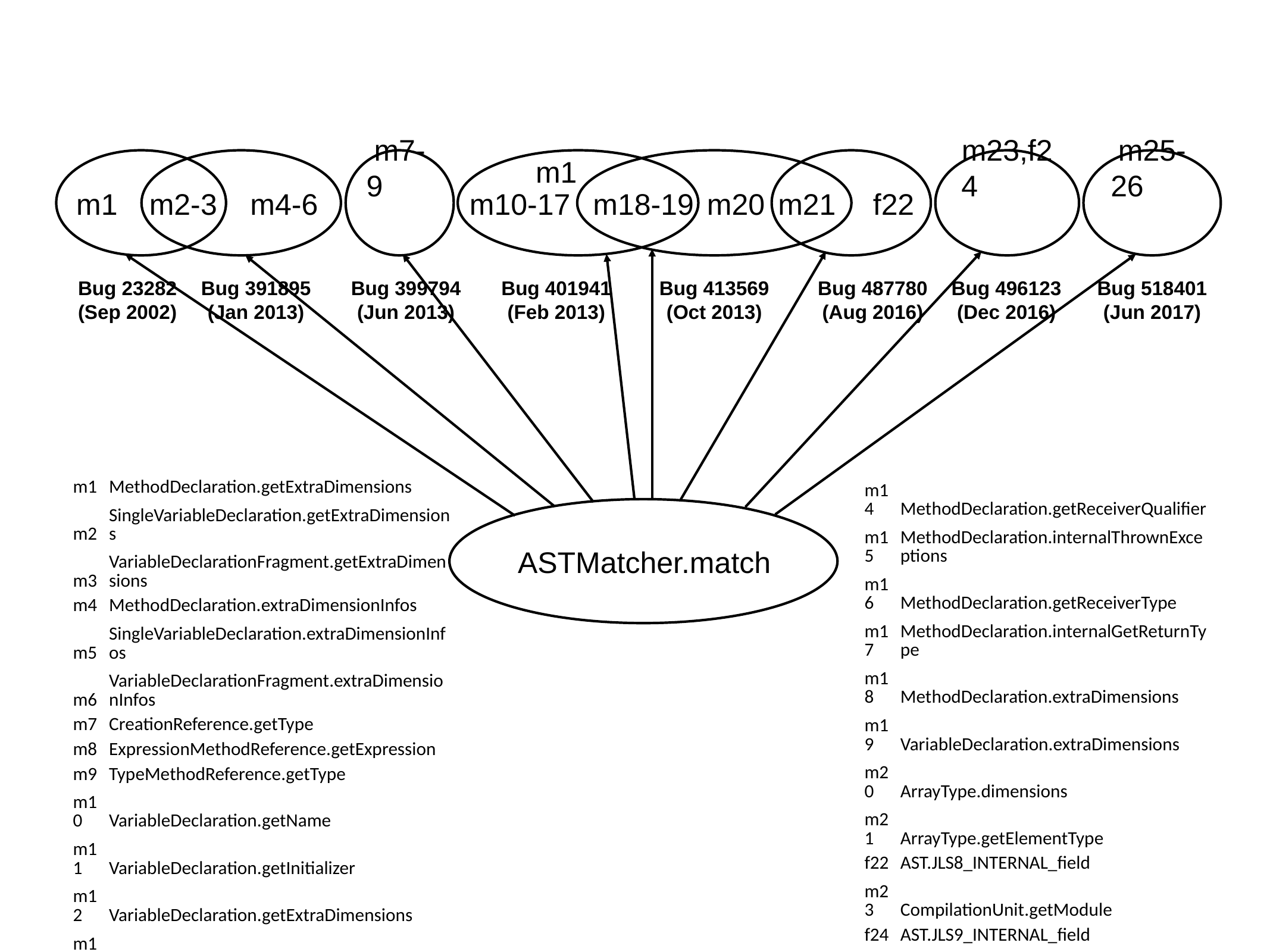

m1

m7-9

m23,f24
m25-26
m1
m2-3
m4-6
m10-17
m18-19
m20
m21
f22

Bug 23282
(Sep 2002)
Bug 391895
(Jan 2013)
Bug 399794
(Jun 2013)
Bug 401941
(Feb 2013)
Bug 413569
(Oct 2013)
Bug 487780
(Aug 2016)
Bug 496123
(Dec 2016)
Bug 518401
(Jun 2017)
| m1 | MethodDeclaration.getExtraDimensions |
| --- | --- |
| m2 | SingleVariableDeclaration.getExtraDimensions |
| m3 | VariableDeclarationFragment.getExtraDimensions |
| m4 | MethodDeclaration.extraDimensionInfos |
| m5 | SingleVariableDeclaration.extraDimensionInfos |
| m6 | VariableDeclarationFragment.extraDimensionInfos |
| m7 | CreationReference.getType |
| m8 | ExpressionMethodReference.getExpression |
| m9 | TypeMethodReference.getType |
| m10 | VariableDeclaration.getName |
| m11 | VariableDeclaration.getInitializer |
| m12 | VariableDeclaration.getExtraDimensions |
| m13 | BodyDeclaration.getModifiers |
| m14 | MethodDeclaration.getReceiverQualifier |
| --- | --- |
| m15 | MethodDeclaration.internalThrownExceptions |
| m16 | MethodDeclaration.getReceiverType |
| m17 | MethodDeclaration.internalGetReturnType |
| m18 | MethodDeclaration.extraDimensions |
| m19 | VariableDeclaration.extraDimensions |
| m20 | ArrayType.dimensions |
| m21 | ArrayType.getElementType |
| f22 | AST.JLS8\_INTERNAL\_field |
| m23 | CompilationUnit.getModule |
| f24 | AST.JLS9\_INTERNAL\_field |
| m25 | UsesDirective.getName |
| m26 | ProvidesDirective.getName |

ASTMatcher.match